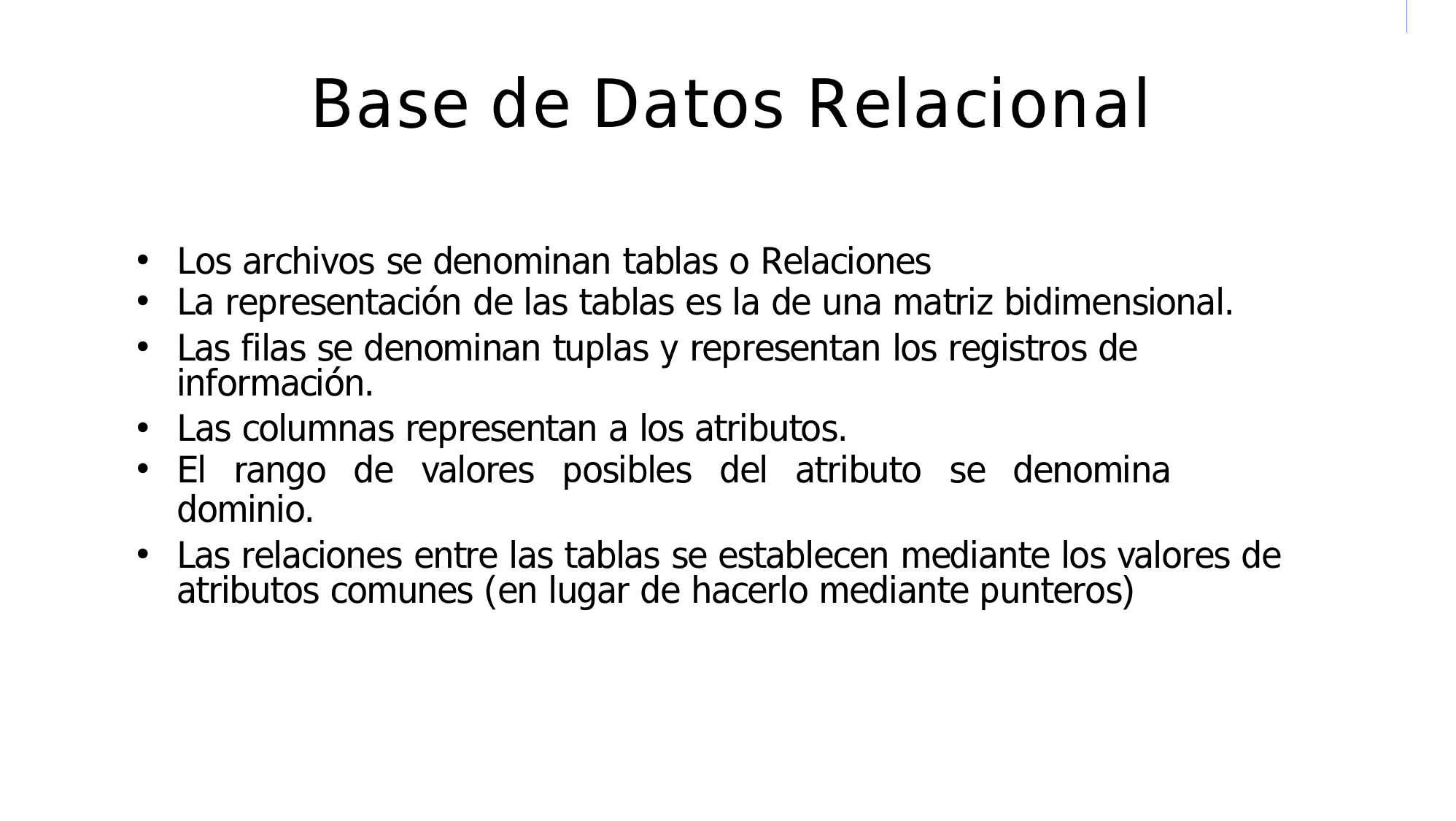

# Base de Datos Relacional
Los archivos se denominan tablas o Relaciones
La representación de las tablas es la de una matriz bidimensional.
Las filas se denominan tuplas y representan los registros de información.
Las columnas representan a los atributos.
El rango de valores posibles del atributo se denomina dominio.
Las relaciones entre las tablas se establecen mediante los valores de atributos comunes (en lugar de hacerlo mediante punteros)